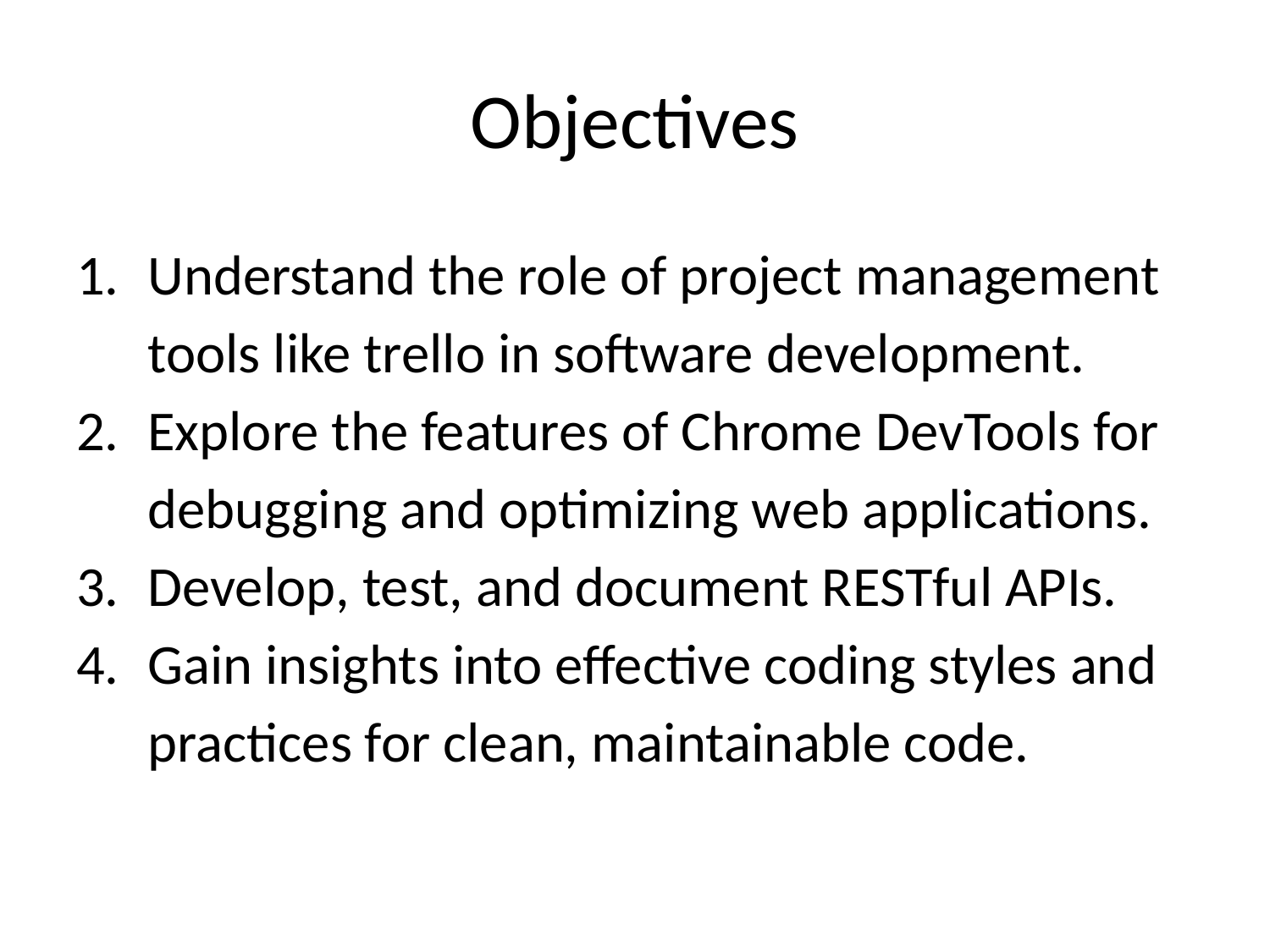

Objectives
Understand the role of project management tools like trello in software development.
Explore the features of Chrome DevTools for debugging and optimizing web applications.
Develop, test, and document RESTful APIs.
Gain insights into effective coding styles and practices for clean, maintainable code.